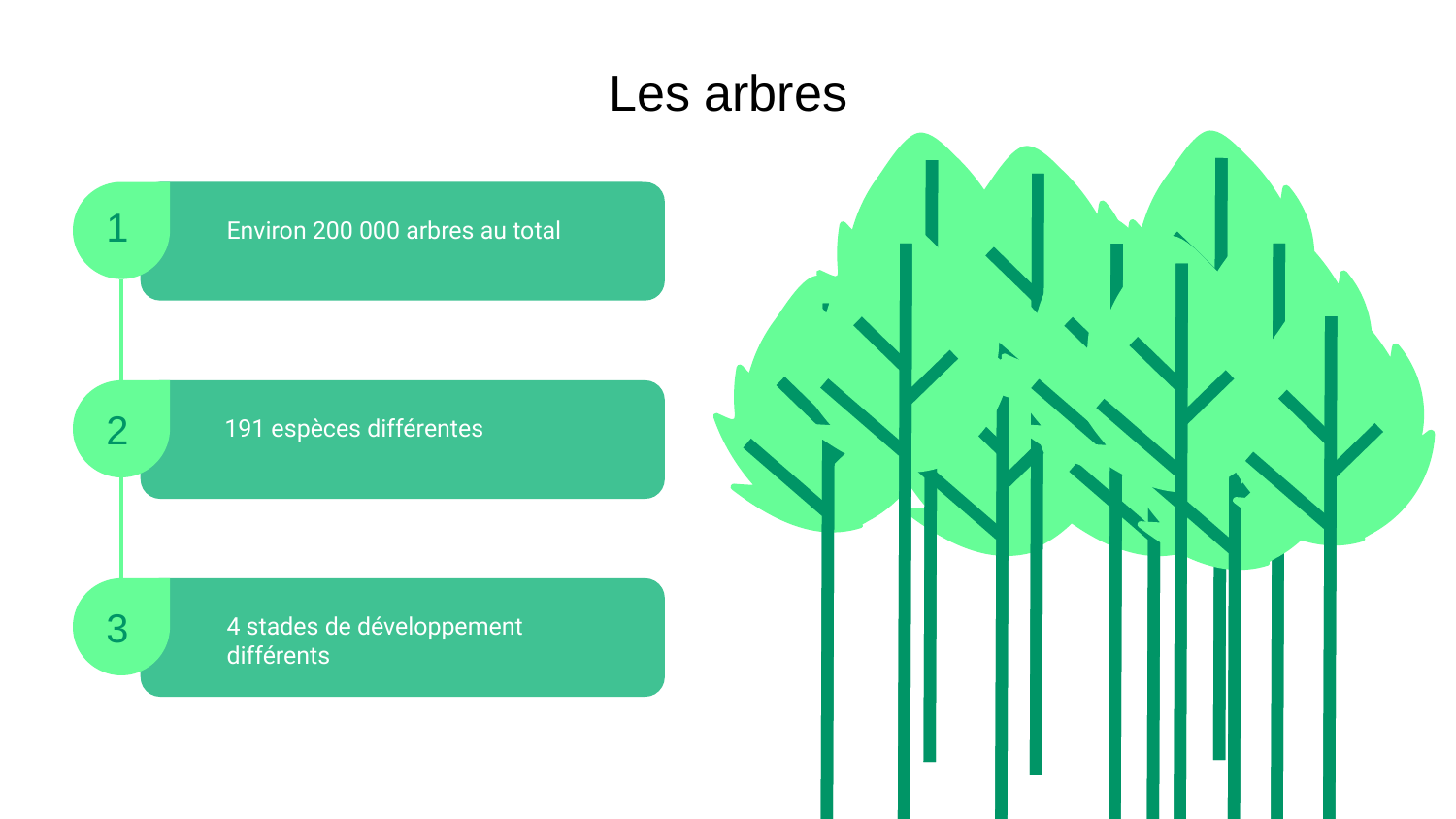

# Les arbres

1
Environ 200 000 arbres au total

2
191 espèces différentes

3
4 stades de développement différents